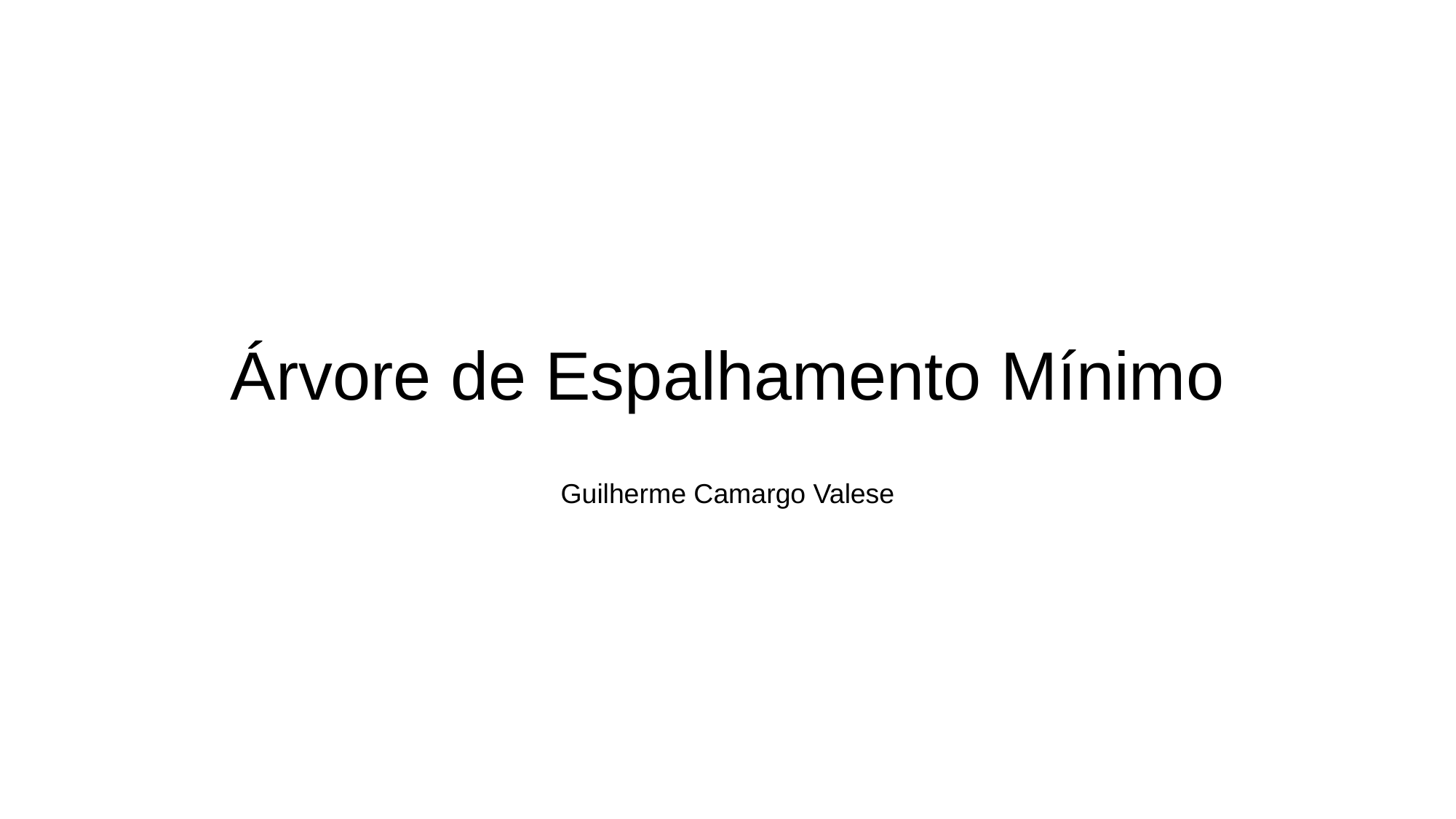

# Árvore de Espalhamento Mínimo

Guilherme Camargo Valese